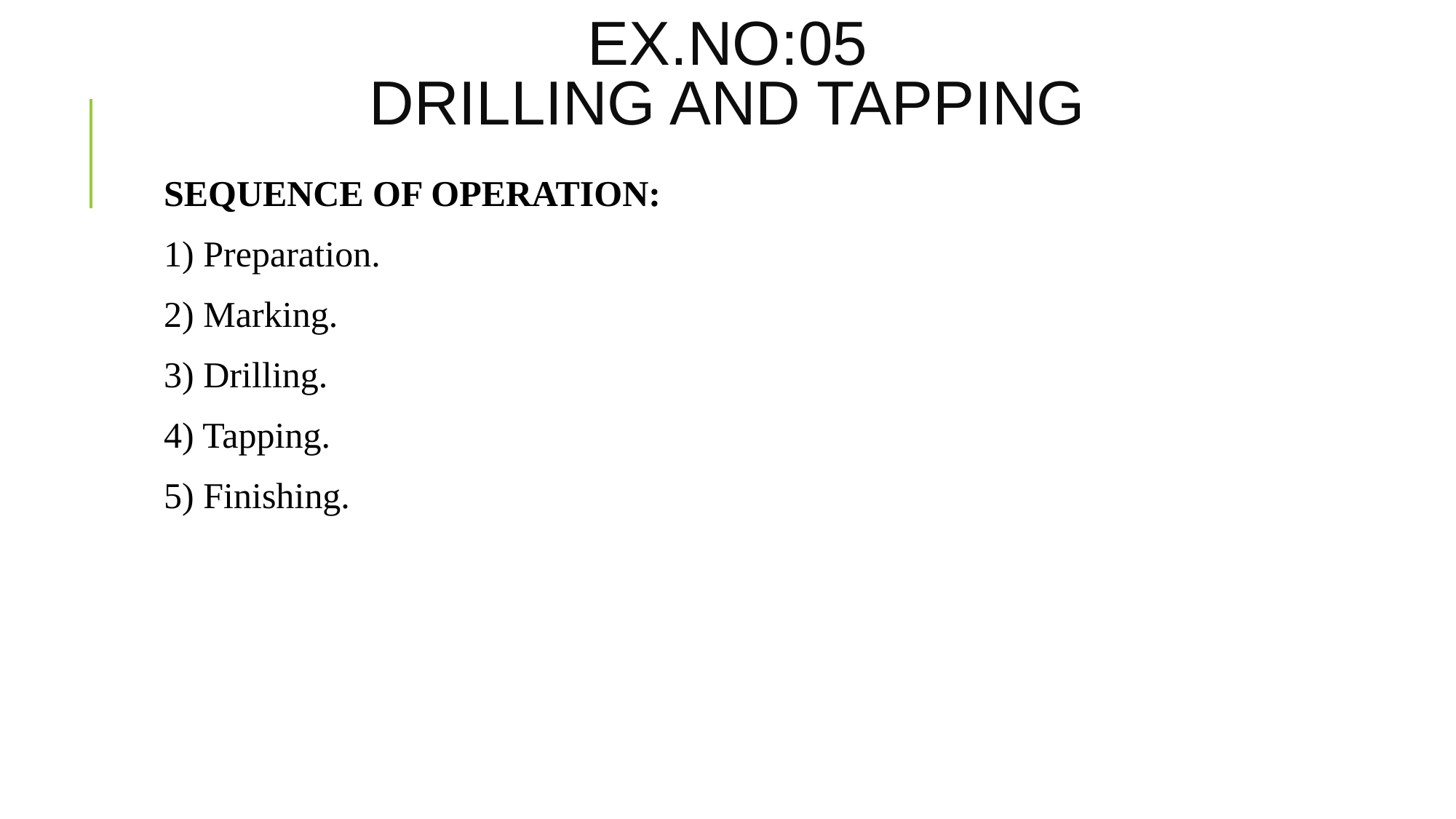

# EX.NO:05 DRILLING AND TAPPING
SEQUENCE OF OPERATION:
1) Preparation.
2) Marking.
3) Drilling.
4) Tapping.
5) Finishing.